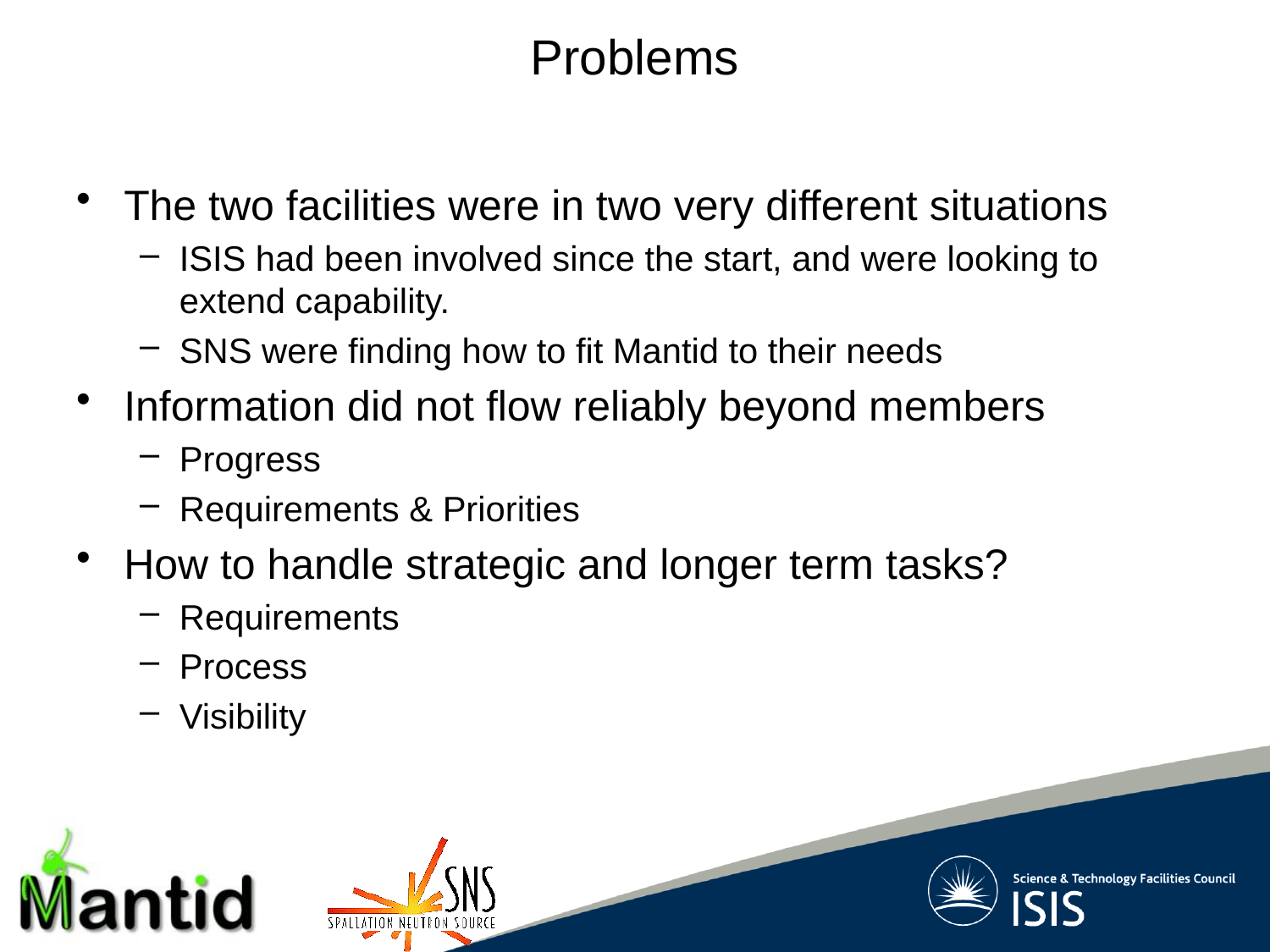

# Problems
The two facilities were in two very different situations
ISIS had been involved since the start, and were looking to extend capability.
SNS were finding how to fit Mantid to their needs
Information did not flow reliably beyond members
Progress
Requirements & Priorities
How to handle strategic and longer term tasks?
Requirements
Process
Visibility